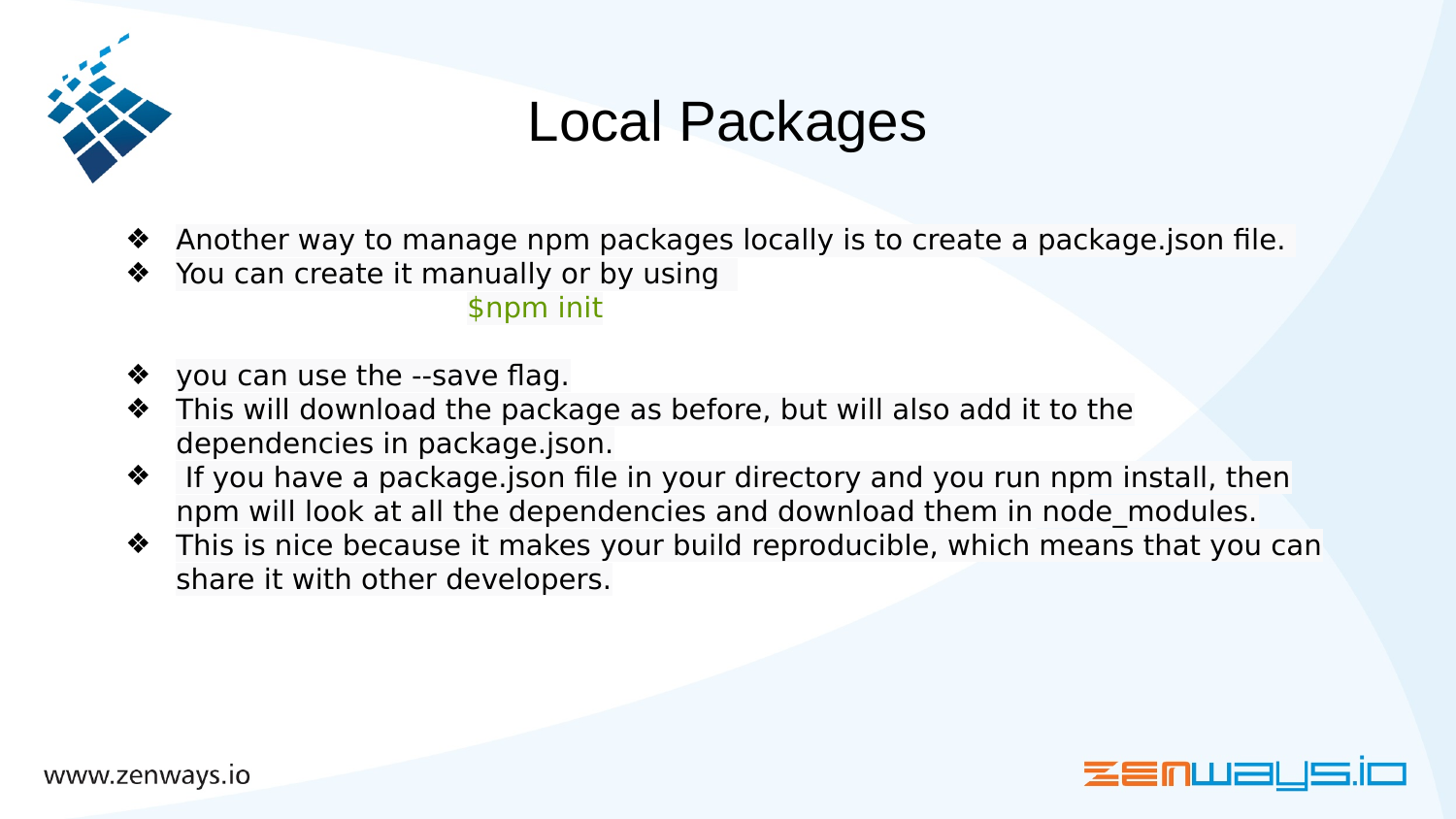

# Local Packages
Another way to manage npm packages locally is to create a package.json file.
You can create it manually or by using
$npm init

you can use the --save flag.
This will download the package as before, but will also add it to the dependencies in package.json.
 If you have a package.json file in your directory and you run npm install, then npm will look at all the dependencies and download them in node_modules.
This is nice because it makes your build reproducible, which means that you can share it with other developers.